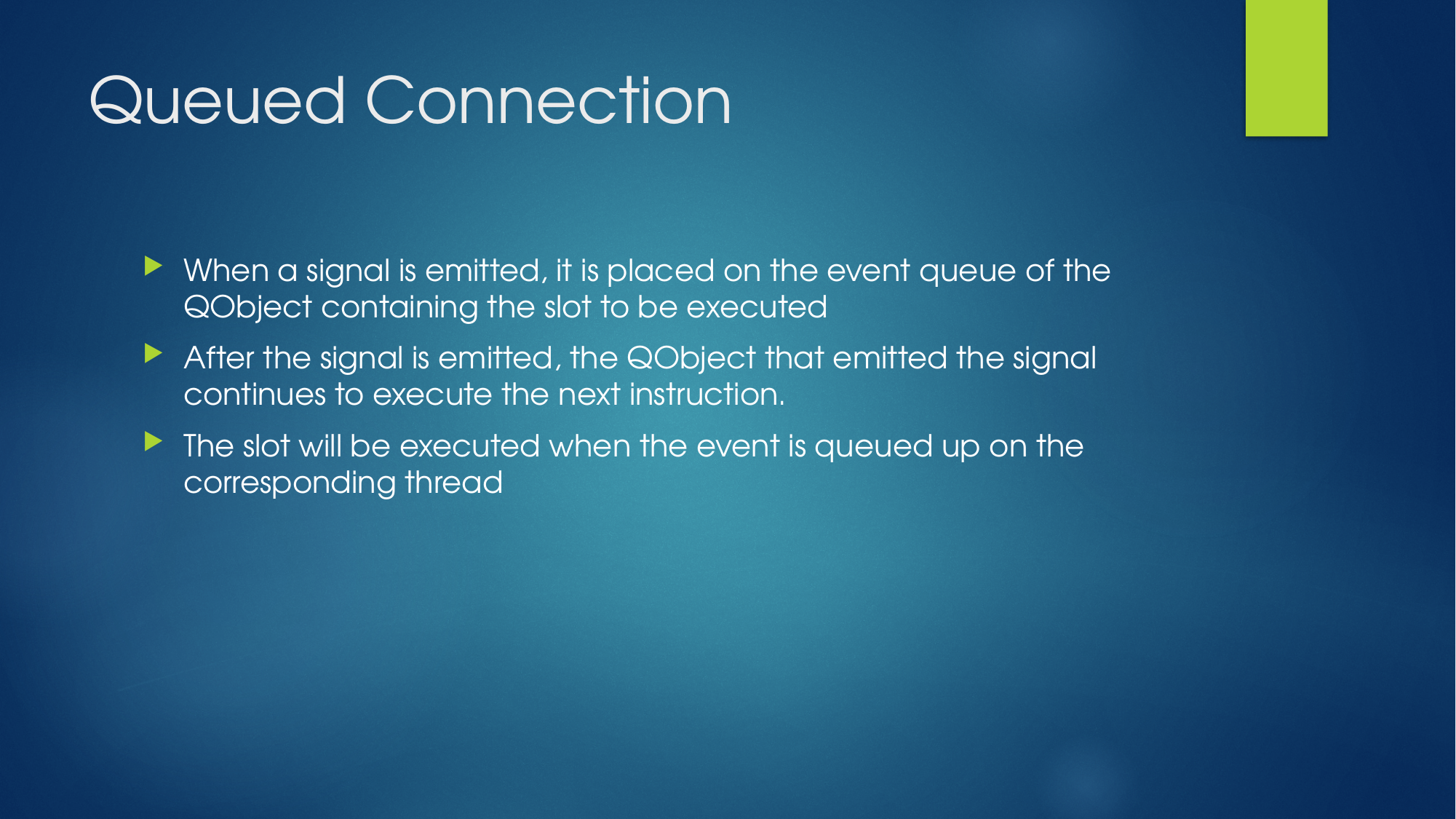

# Queued Connection
When a signal is emitted, it is placed on the event queue of the QObject containing the slot to be executed
After the signal is emitted, the QObject that emitted the signal continues to execute the next instruction.
The slot will be executed when the event is queued up on the corresponding thread